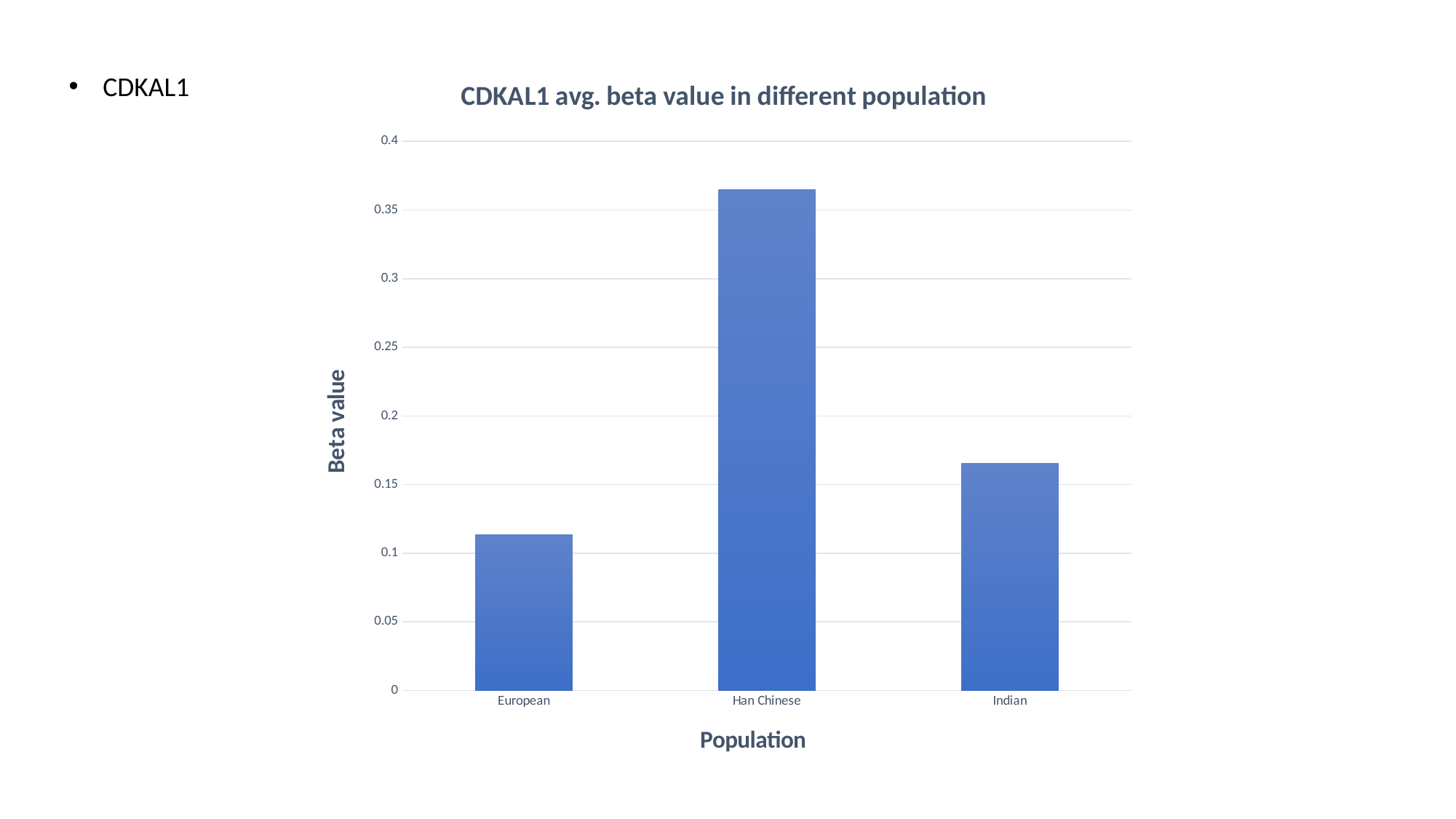

### Chart: CDKAL1 avg. beta value in different population

| Category | beta_value |
|---|---|
| European | 0.113328685307003 |
| Han Chinese | 0.364643113587909 |
| Indian | 0.165514438477573 |
CDKAL1